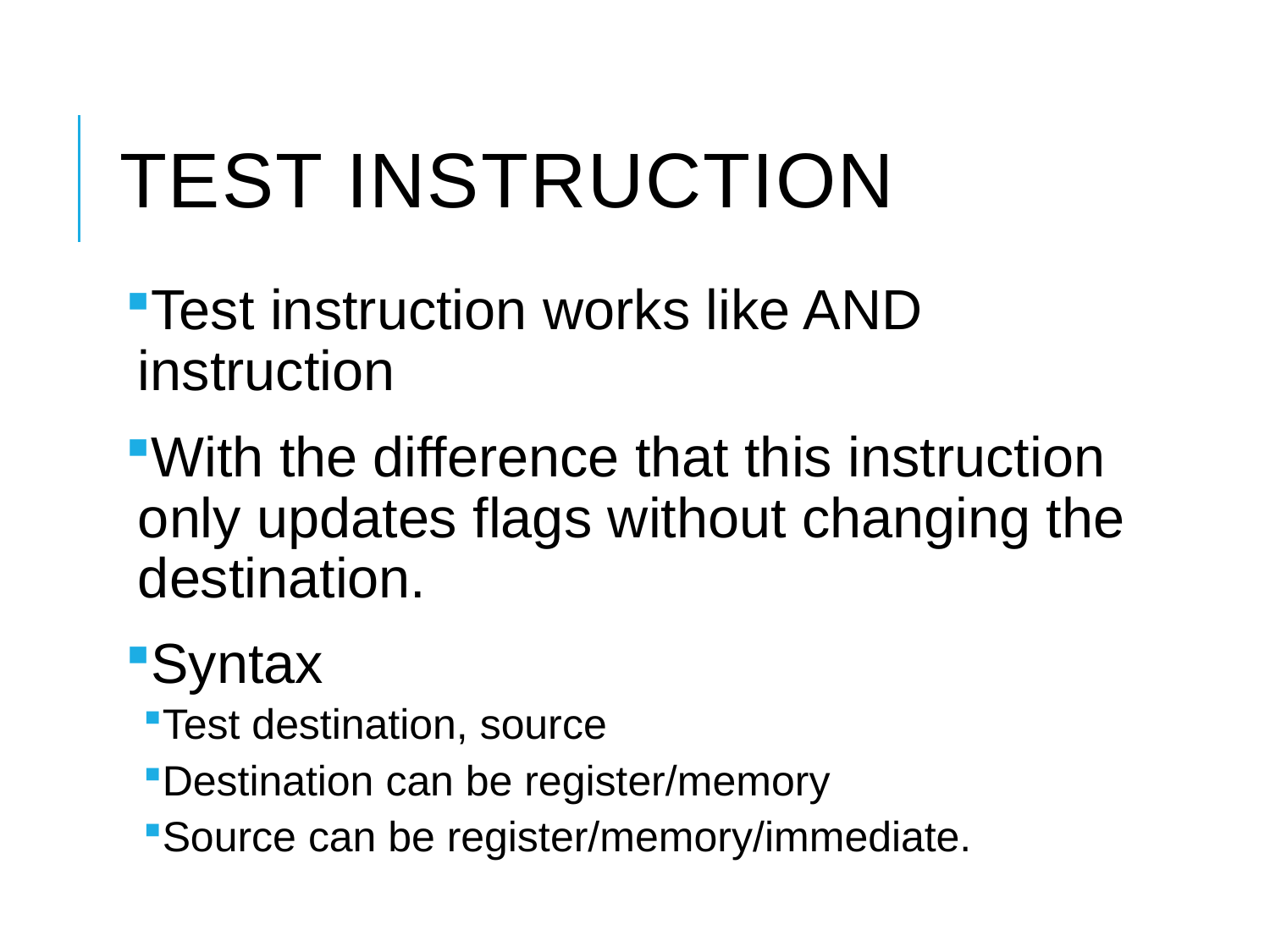

# Test instruction
Test instruction works like AND instruction
With the difference that this instruction only updates flags without changing the destination.
Syntax
Test destination, source
Destination can be register/memory
Source can be register/memory/immediate.